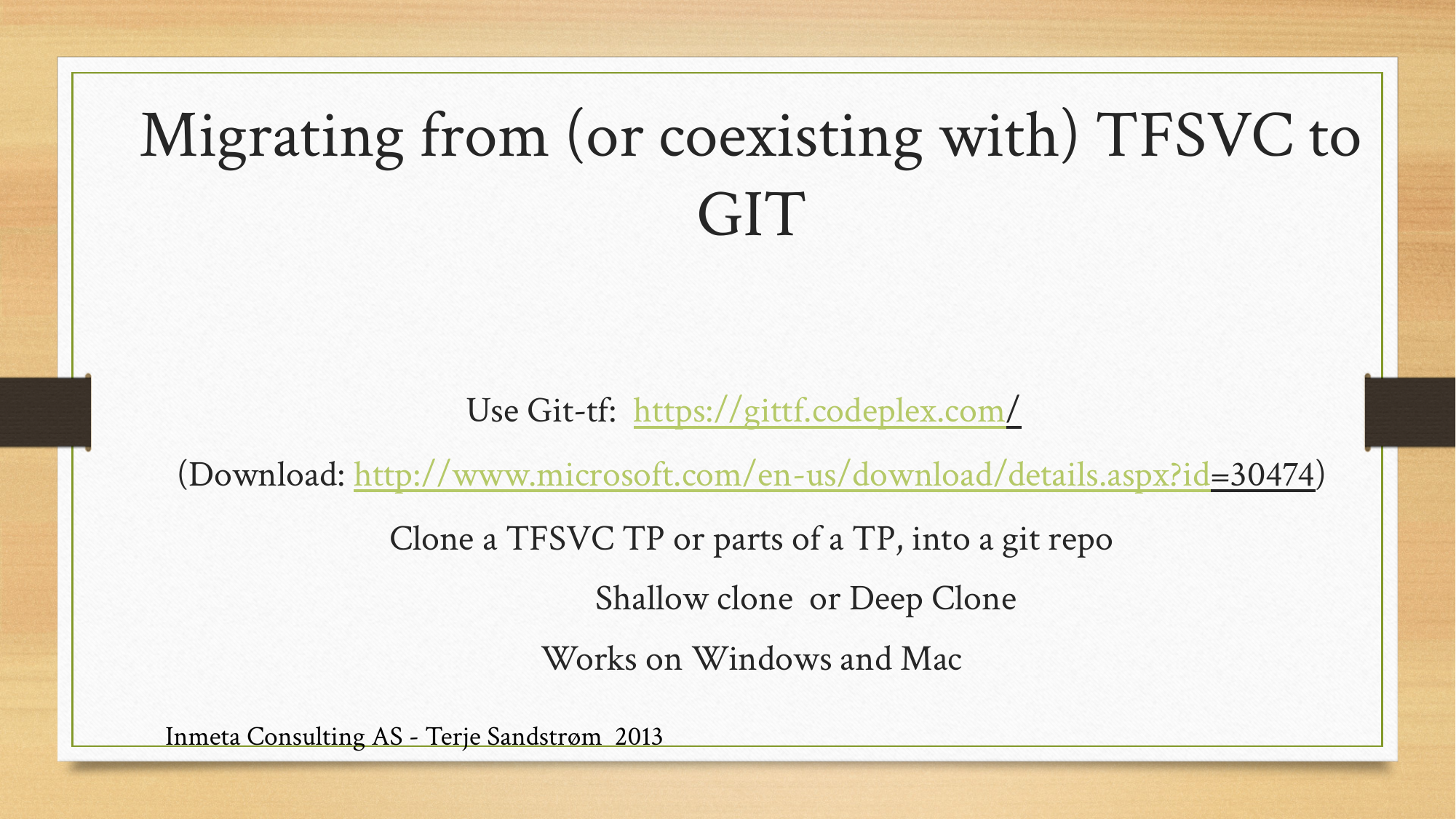

Migrating from (or coexisting with) TFSVC to GIT

Use Git-tf:  https://gittf.codeplex.com/
(Download: http://www.microsoft.com/en-us/download/details.aspx?id=30474)
Clone a TFSVC TP or parts of a TP, into a git repo
	Shallow clone  or Deep Clone
Works on Windows and Mac

Inmeta Consulting AS - Terje Sandstrøm  2013